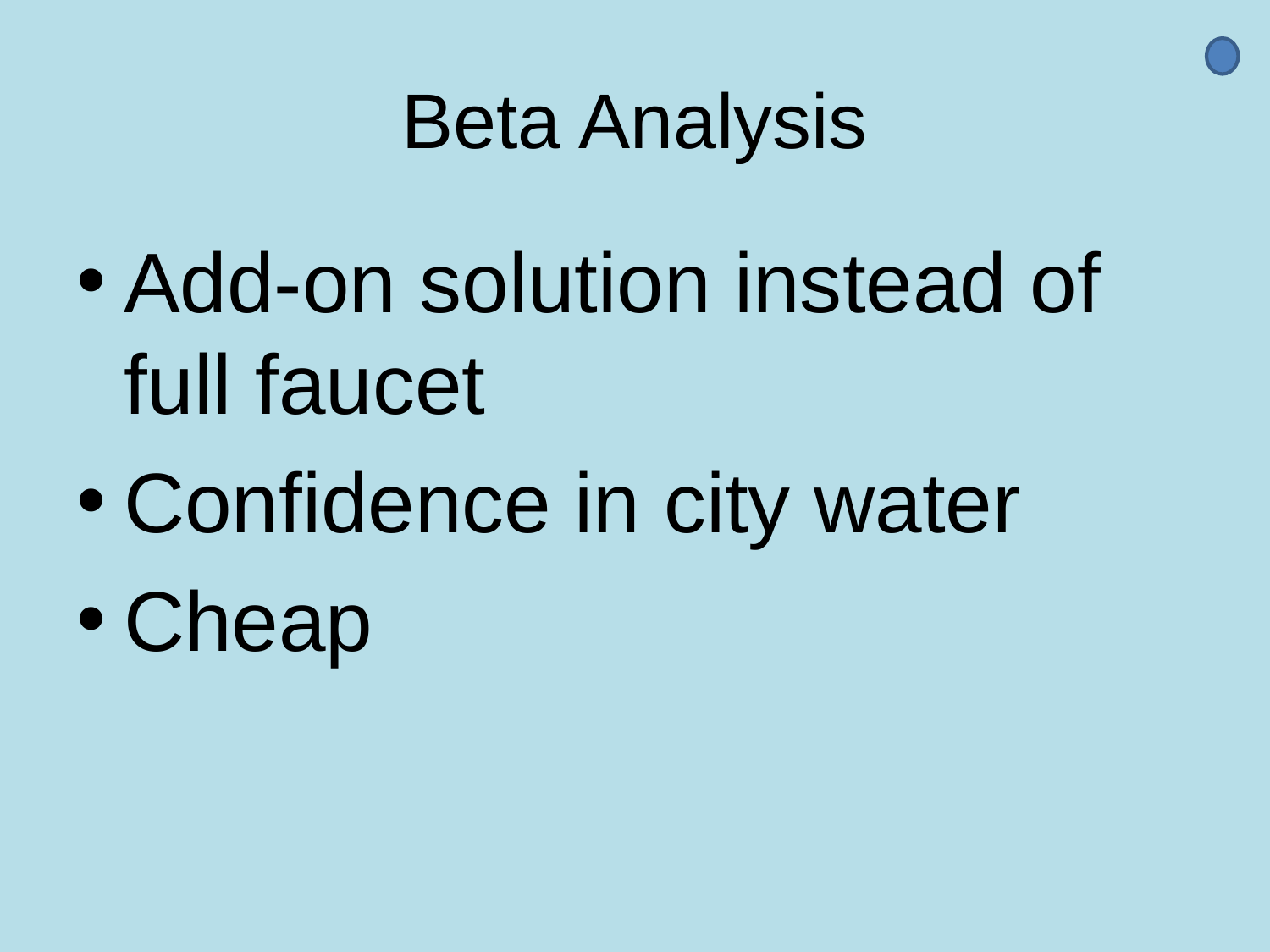

# Beta Analysis

Add-on solution instead of full faucet
Confidence in city water
Cheap